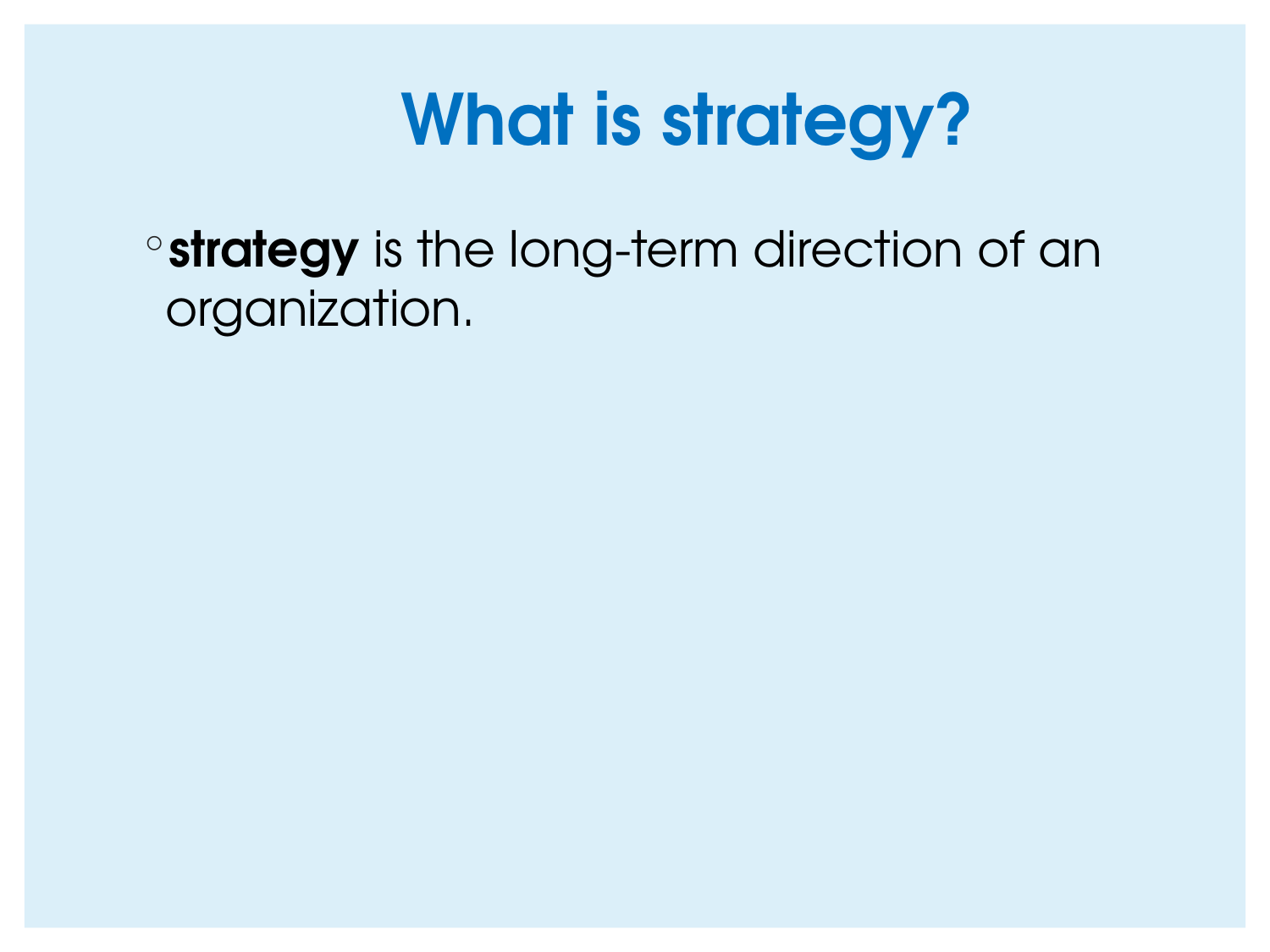

# What is strategy?
strategy is the long-term direction of an organization.